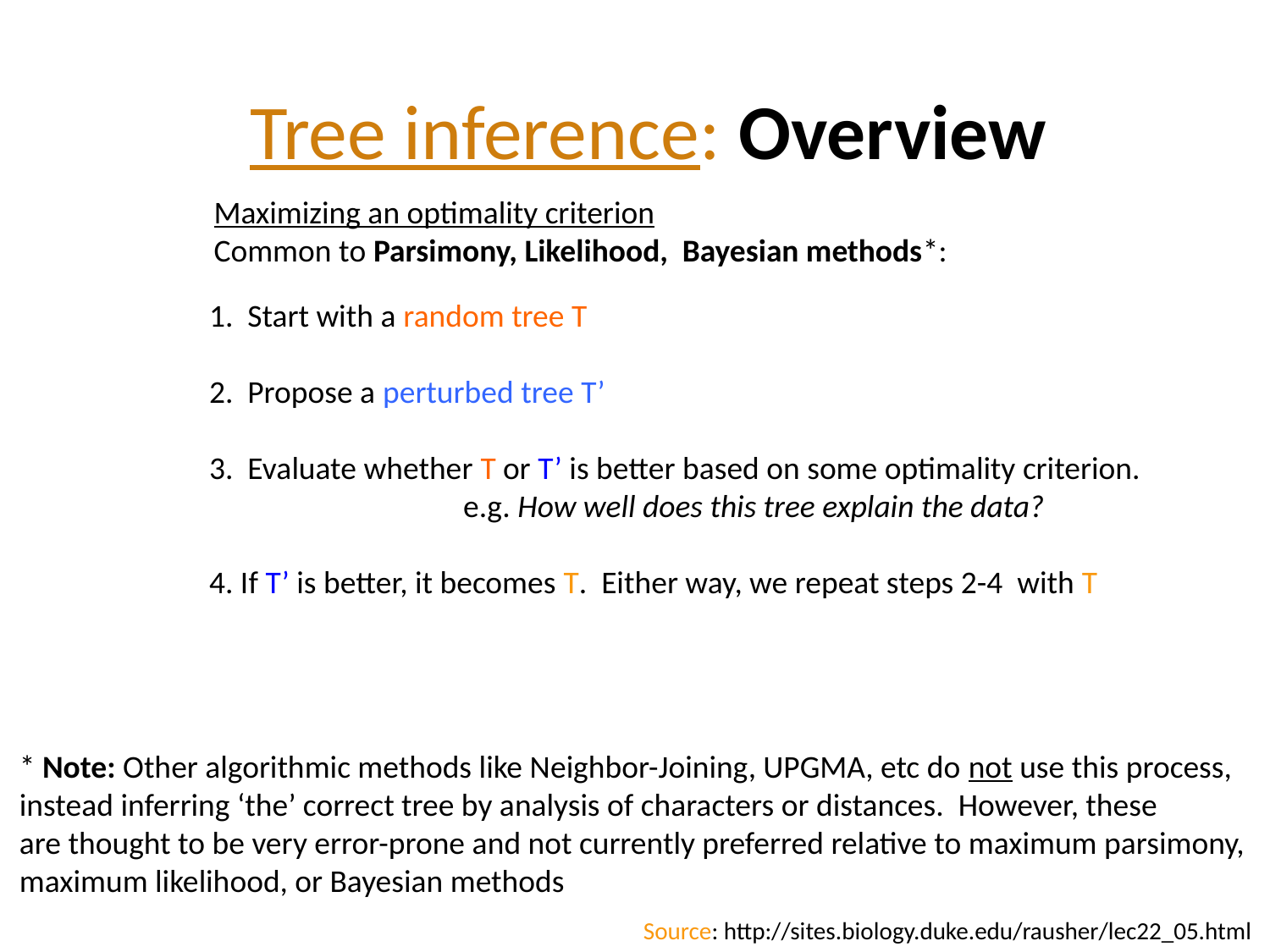

# Tree inference: Overview
Maximizing an optimality criterion
Common to Parsimony, Likelihood,  Bayesian methods*:
1.  Start with a random tree T

2.  Propose a perturbed tree T’

3.  Evaluate whether T or T’ is better based on some optimality criterion.
		e.g. How well does this tree explain the data?

4. If T’ is better, it becomes T.  Either way, we repeat steps 2-4  with T
* Note: Other algorithmic methods like Neighbor-Joining, UPGMA, etc do not use this process,
instead inferring ‘the’ correct tree by analysis of characters or distances.  However, these
are thought to be very error-prone and not currently preferred relative to maximum parsimony,
maximum likelihood, or Bayesian methods
Source: http://sites.biology.duke.edu/rausher/lec22_05.html